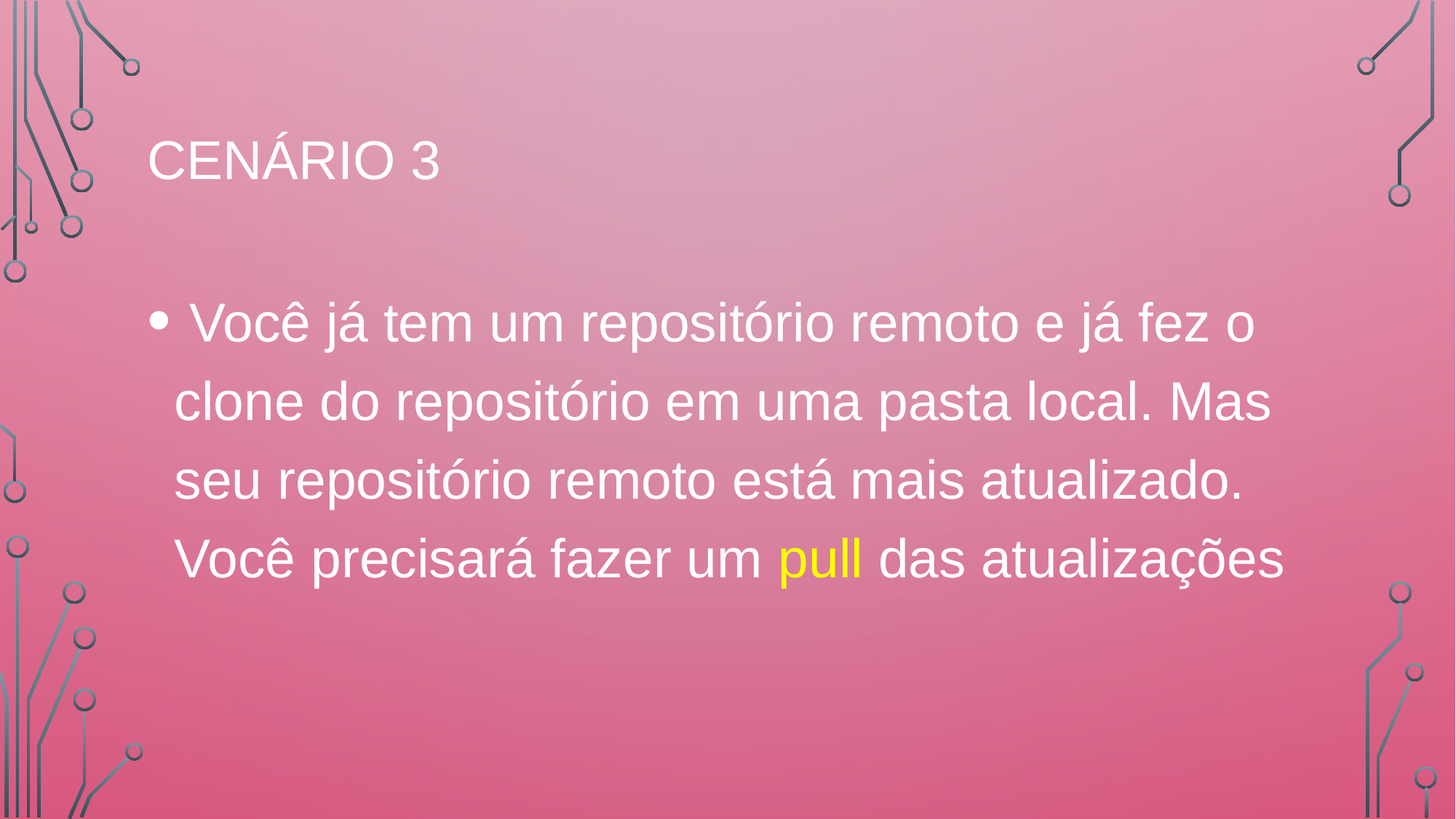

# Cenário 3
 Você já tem um repositório remoto e já fez o clone do repositório em uma pasta local. Mas seu repositório remoto está mais atualizado.
Você precisará fazer um pull das atualizações